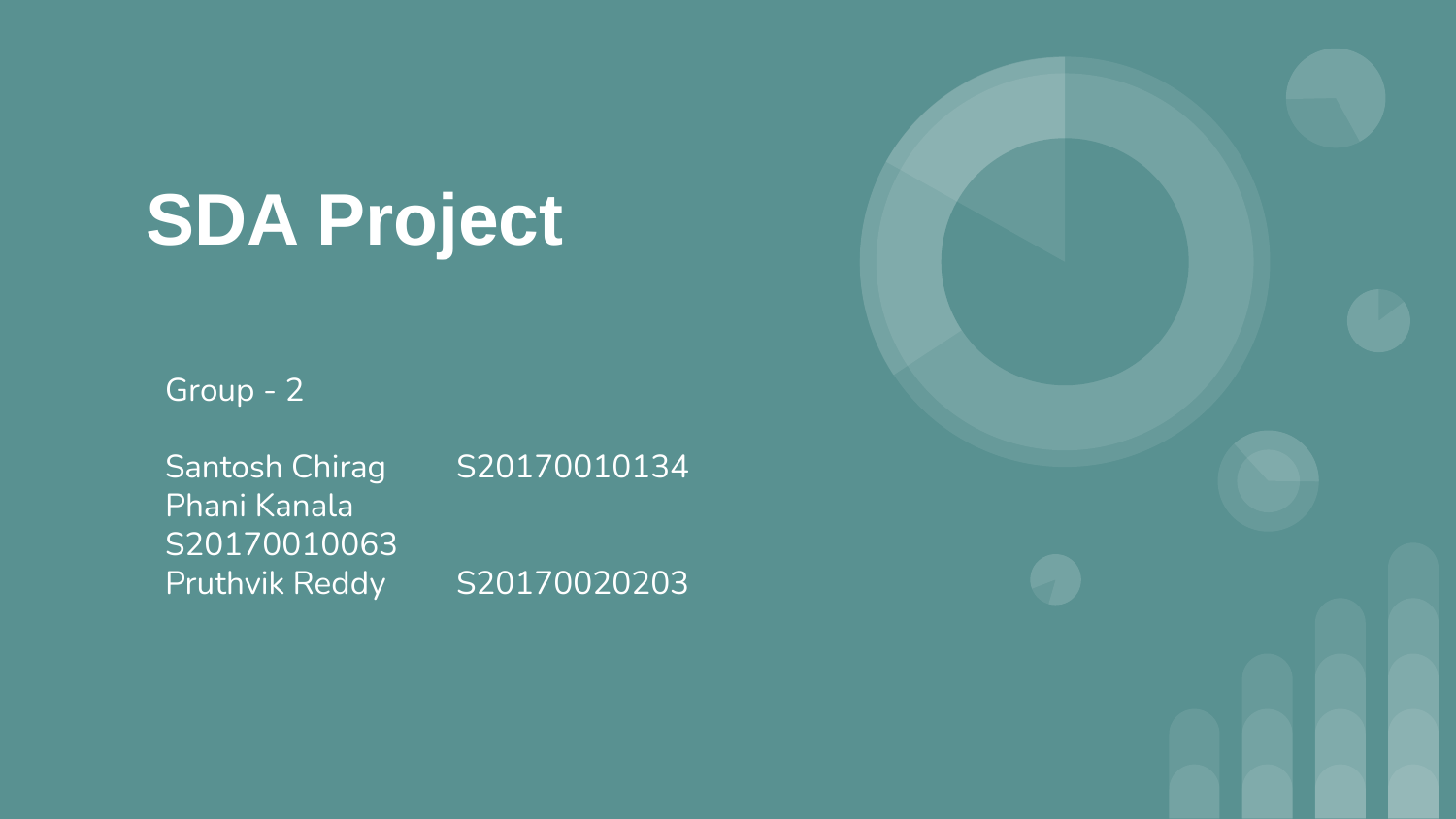

# SDA Project
Group - 2

Santosh Chirag  	S20170010134
Phani Kanala		S20170010063
Pruthvik Reddy	S20170020203